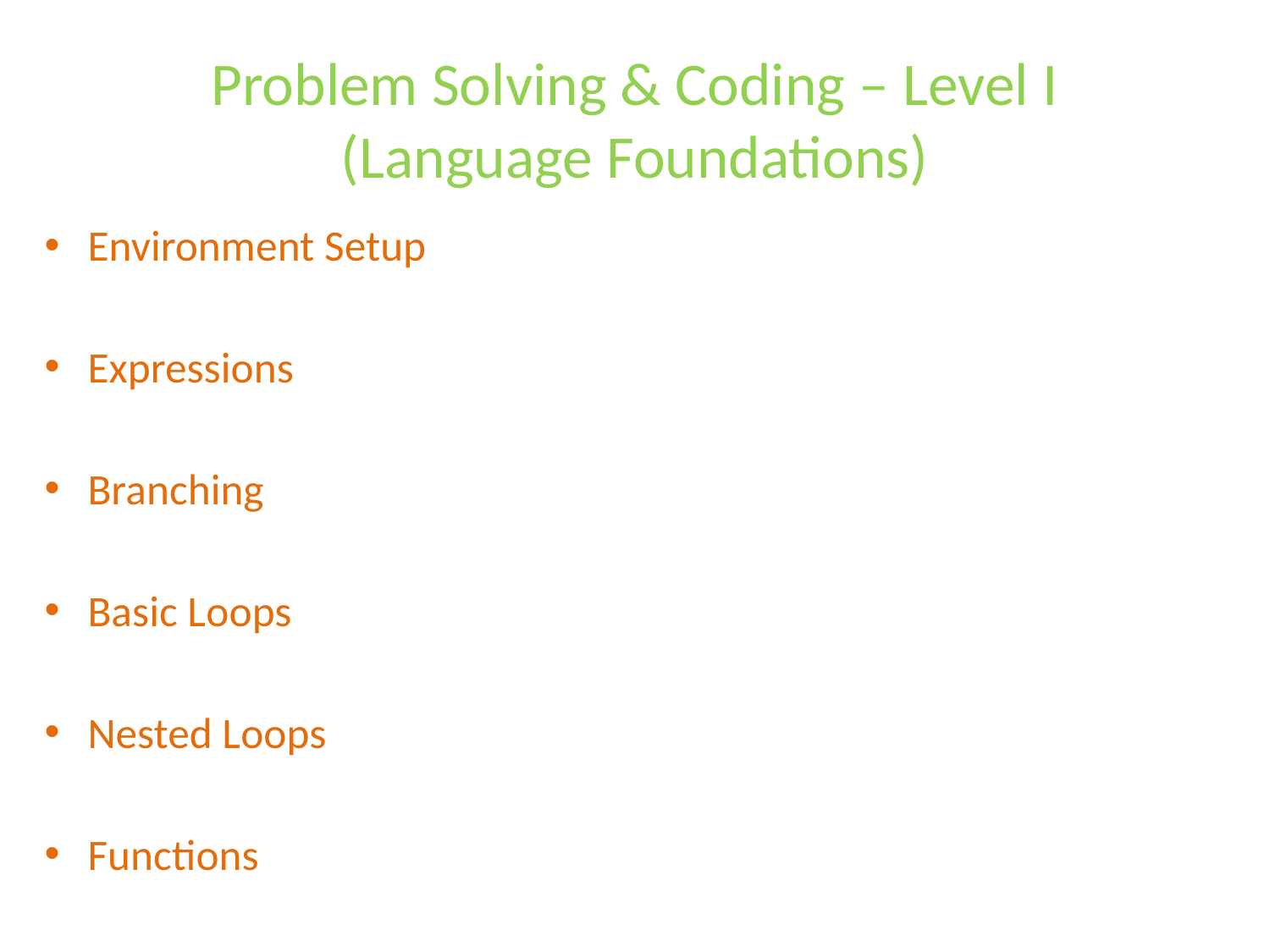

# Problem Solving & Coding – Level I (Language Foundations)
Environment Setup

Expressions

Branching

Basic Loops

Nested Loops

Functions